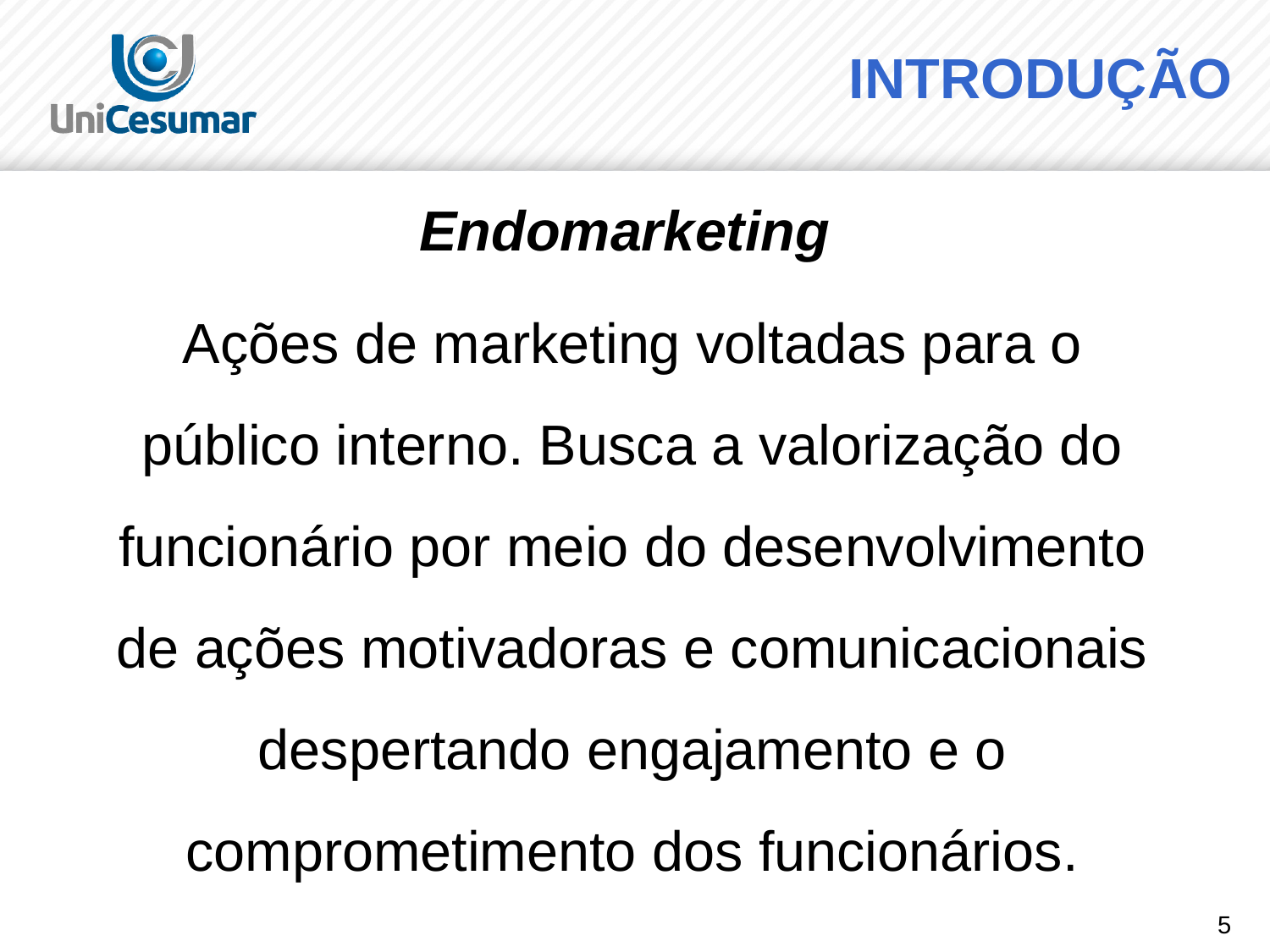

# INTRODUÇÃO
Endomarketing
Ações de marketing voltadas para o público interno. Busca a valorização do funcionário por meio do desenvolvimento de ações motivadoras e comunicacionais despertando engajamento e o comprometimento dos funcionários.